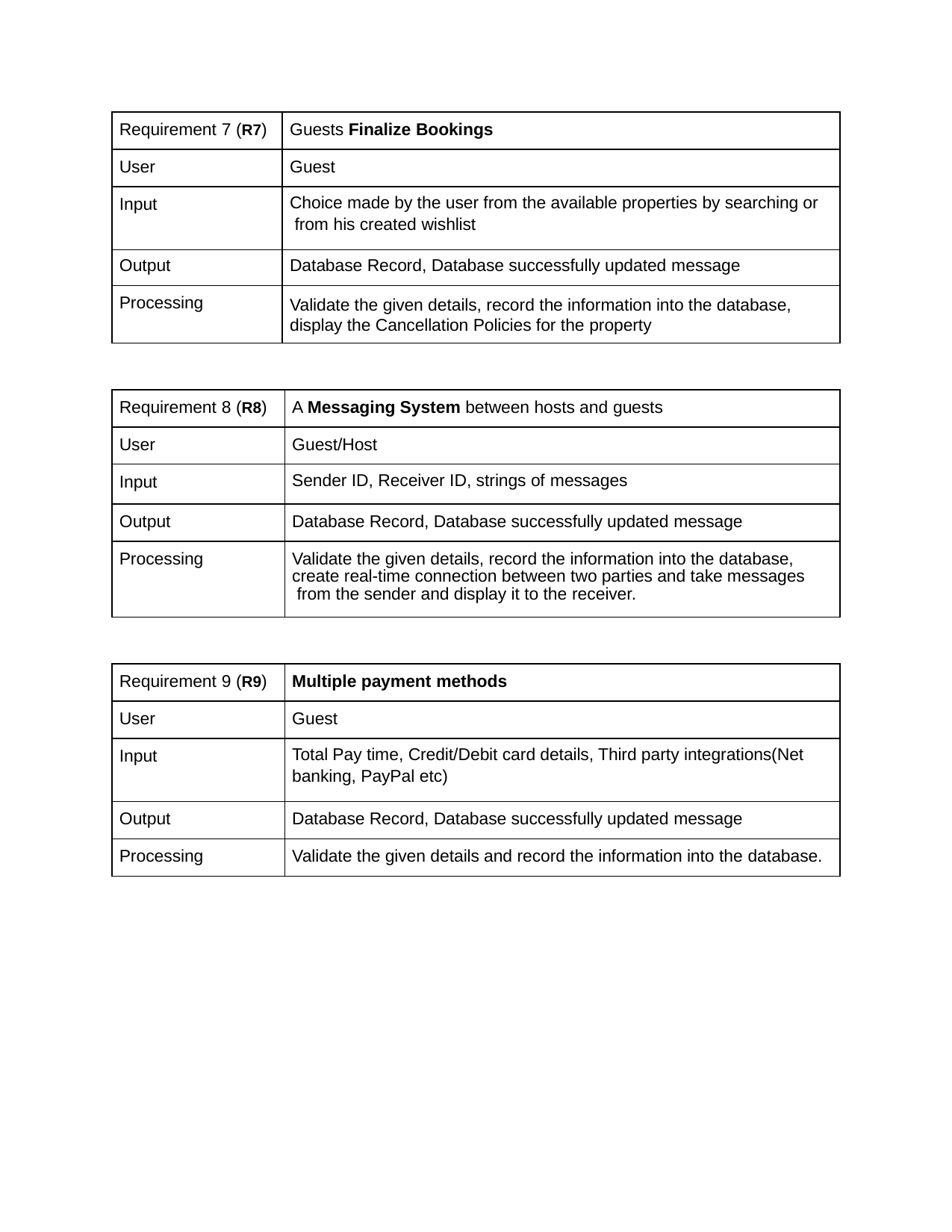

| Requirement 7 (R7) | Guests Finalize Bookings |
| --- | --- |
| User | Guest |
| Input | Choice made by the user from the available properties by searching or from his created wishlist |
| Output | Database Record, Database successfully updated message |
| Processing | Validate the given details, record the information into the database, display the Cancellation Policies for the property |
| Requirement 8 (R8) | A Messaging System between hosts and guests |
| --- | --- |
| User | Guest/Host |
| Input | Sender ID, Receiver ID, strings of messages |
| Output | Database Record, Database successfully updated message |
| Processing | Validate the given details, record the information into the database, create real-time connection between two parties and take messages from the sender and display it to the receiver. |
| Requirement 9 (R9) | Multiple payment methods |
| --- | --- |
| User | Guest |
| Input | Total Pay time, Credit/Debit card details, Third party integrations(Net banking, PayPal etc) |
| Output | Database Record, Database successfully updated message |
| Processing | Validate the given details and record the information into the database. |